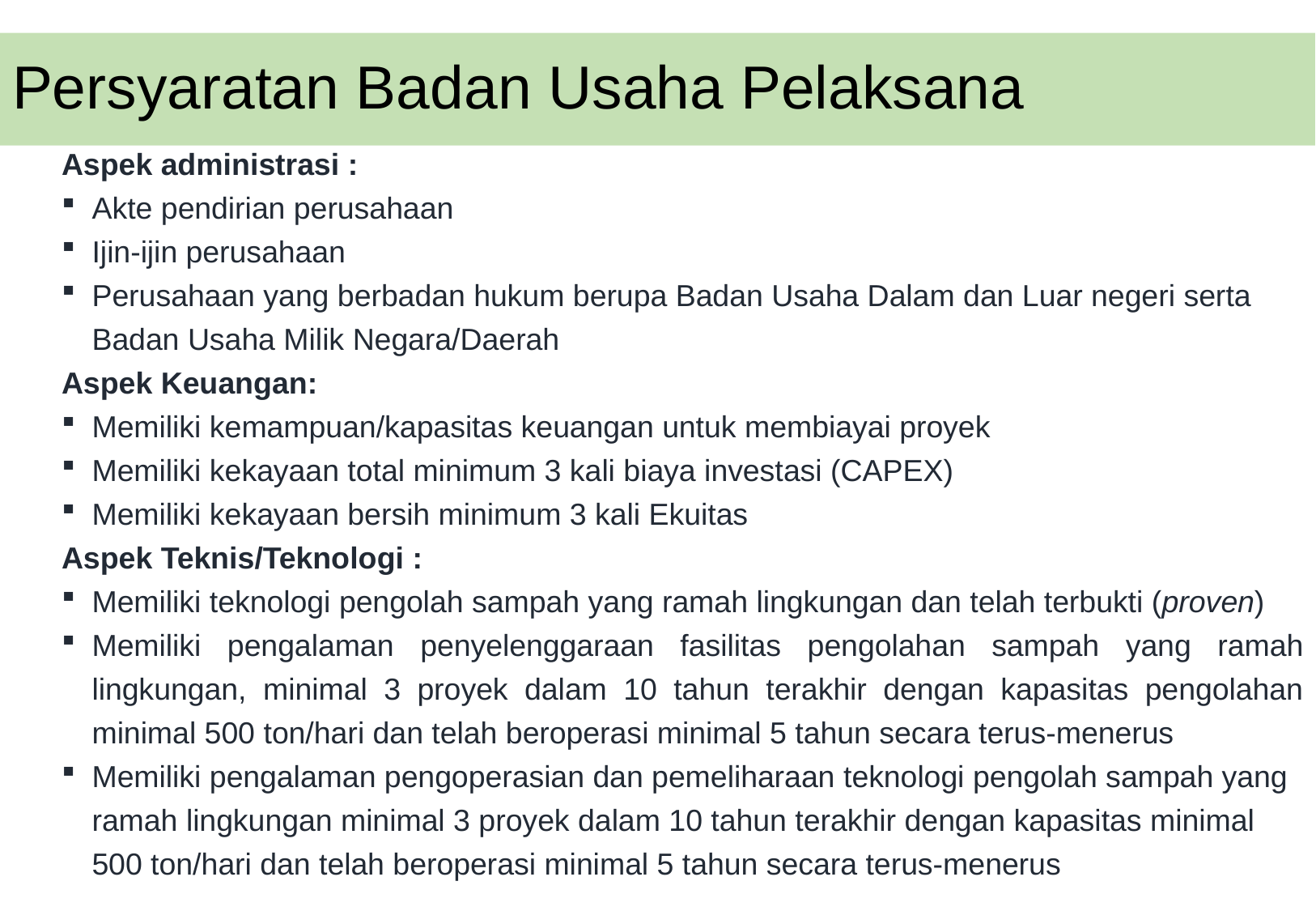

# Persyaratan Badan Usaha Pelaksana
Aspek administrasi :
Akte pendirian perusahaan
Ijin-ijin perusahaan
Perusahaan yang berbadan hukum berupa Badan Usaha Dalam dan Luar negeri serta Badan Usaha Milik Negara/Daerah
Aspek Keuangan:
Memiliki kemampuan/kapasitas keuangan untuk membiayai proyek
Memiliki kekayaan total minimum 3 kali biaya investasi (CAPEX)
Memiliki kekayaan bersih minimum 3 kali Ekuitas
Aspek Teknis/Teknologi :
Memiliki teknologi pengolah sampah yang ramah lingkungan dan telah terbukti (proven)
Memiliki pengalaman penyelenggaraan fasilitas pengolahan sampah yang ramah lingkungan, minimal 3 proyek dalam 10 tahun terakhir dengan kapasitas pengolahan minimal 500 ton/hari dan telah beroperasi minimal 5 tahun secara terus-menerus
Memiliki pengalaman pengoperasian dan pemeliharaan teknologi pengolah sampah yang ramah lingkungan minimal 3 proyek dalam 10 tahun terakhir dengan kapasitas minimal 500 ton/hari dan telah beroperasi minimal 5 tahun secara terus-menerus